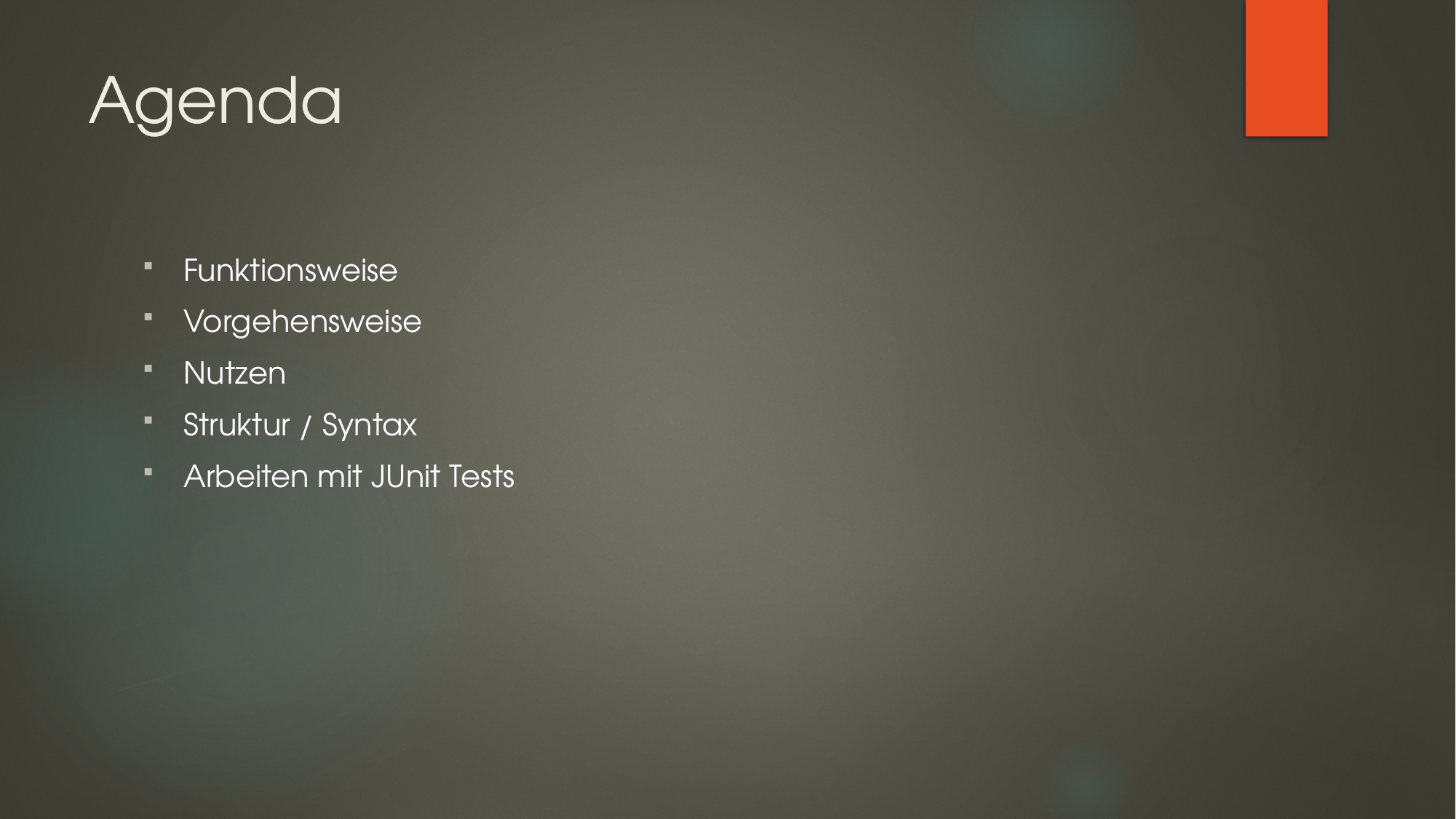

# Agenda
Funktionsweise
Vorgehensweise
Nutzen
Struktur / Syntax
Arbeiten mit JUnit Tests